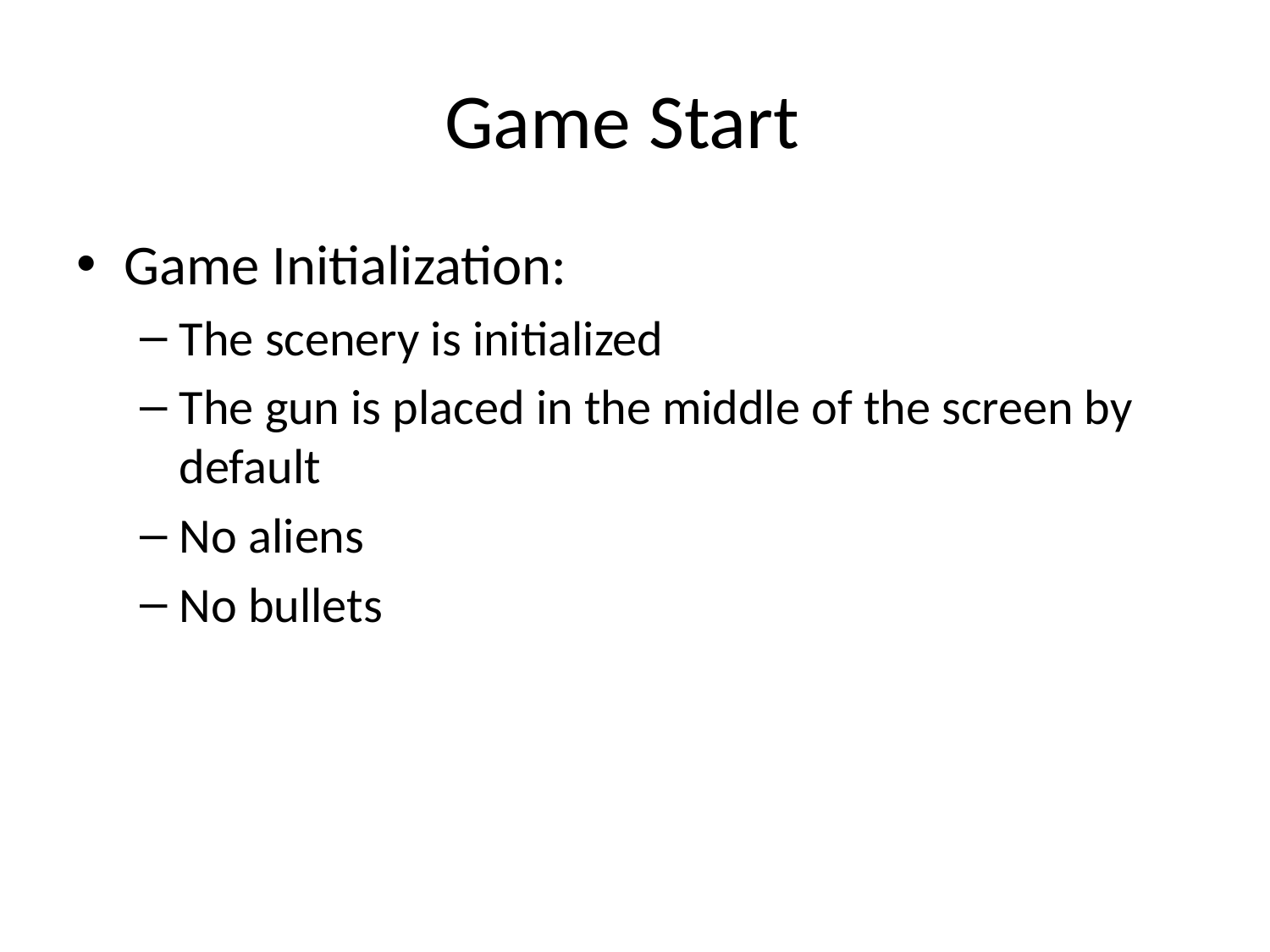

# Game Start
Game Initialization:
The scenery is initialized
The gun is placed in the middle of the screen by default
No aliens
No bullets